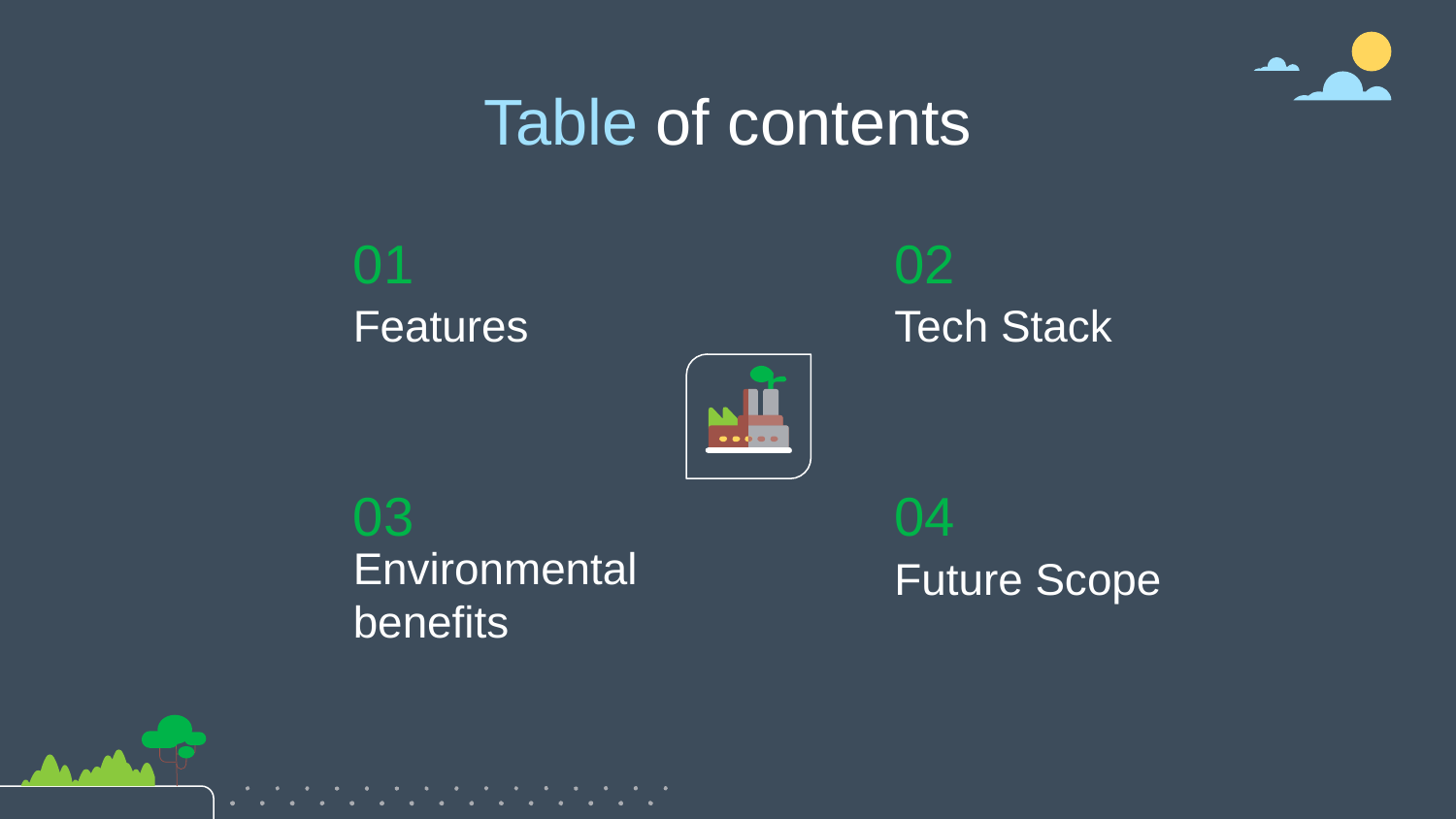

Table of contents
01
# 02
Features
Tech Stack

03
04
Future Scope
Environmental benefits